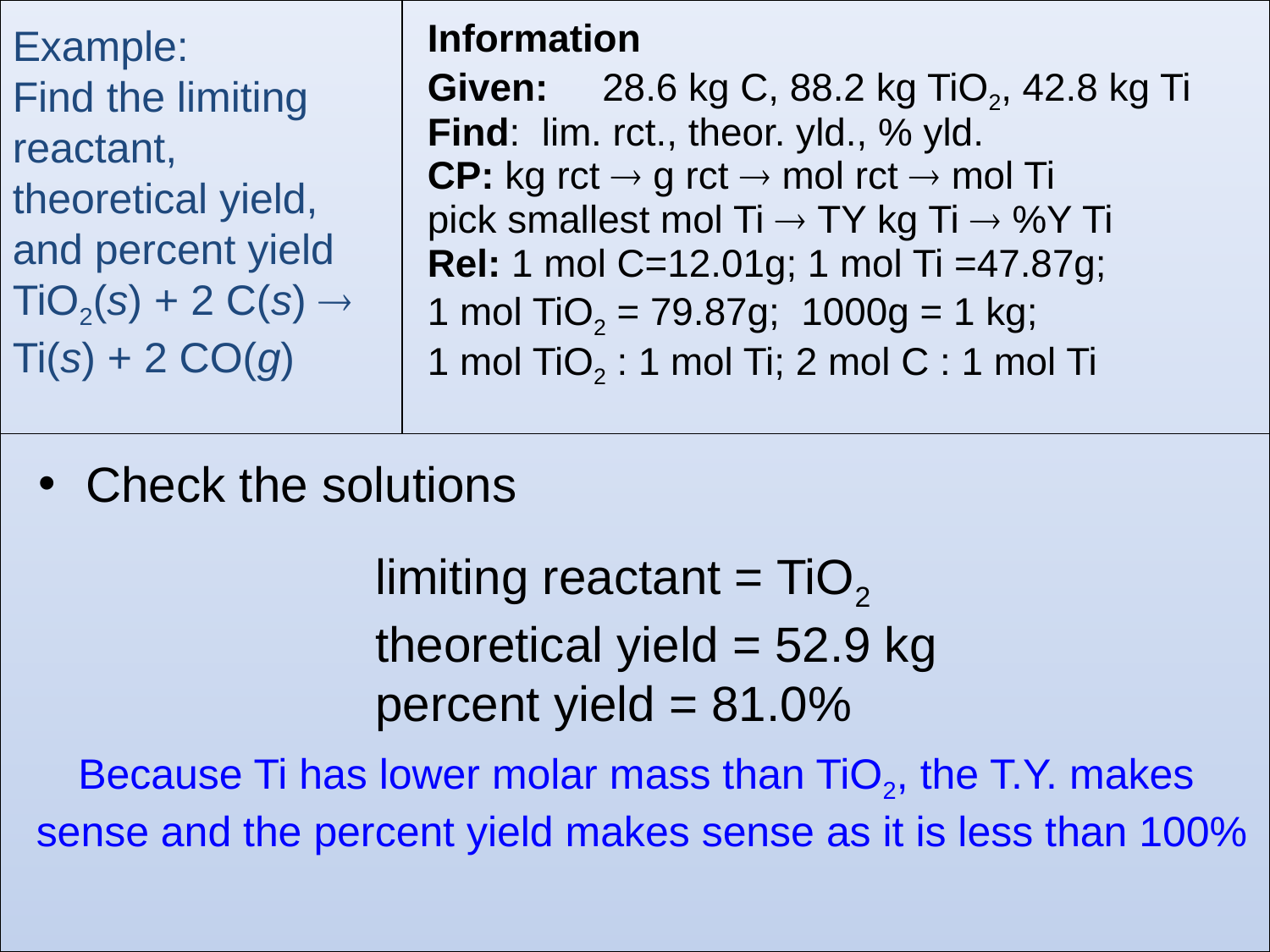

Example:
Find the limiting reactant,  theoretical yield, and percent yield
TiO2(s) + 2 C(s) → Ti(s) + 2 CO(g)
Information
Given:	28.6 kg C, 88.2 kg TiO2, 42.8 kg Ti
Find:  lim. rct., theor. yld., % yld.
CP: kg rct → g rct → mol rct → mol Ti
pick smallest mol Ti → TY kg Ti → %Y Ti
Rel: 1 mol C=12.01g; 1 mol Ti =47.87g;
1 mol TiO2 = 79.87g;  1000g = 1 kg;
1 mol TiO2 : 1 mol Ti; 2 mol C : 1 mol Ti
Check the solutions

limiting reactant = TiO2
theoretical yield = 52.9 kg
percent yield = 81.0%
Because Ti has lower molar mass than TiO2, the T.Y. makes
sense and the percent yield makes sense as it is less than 100%